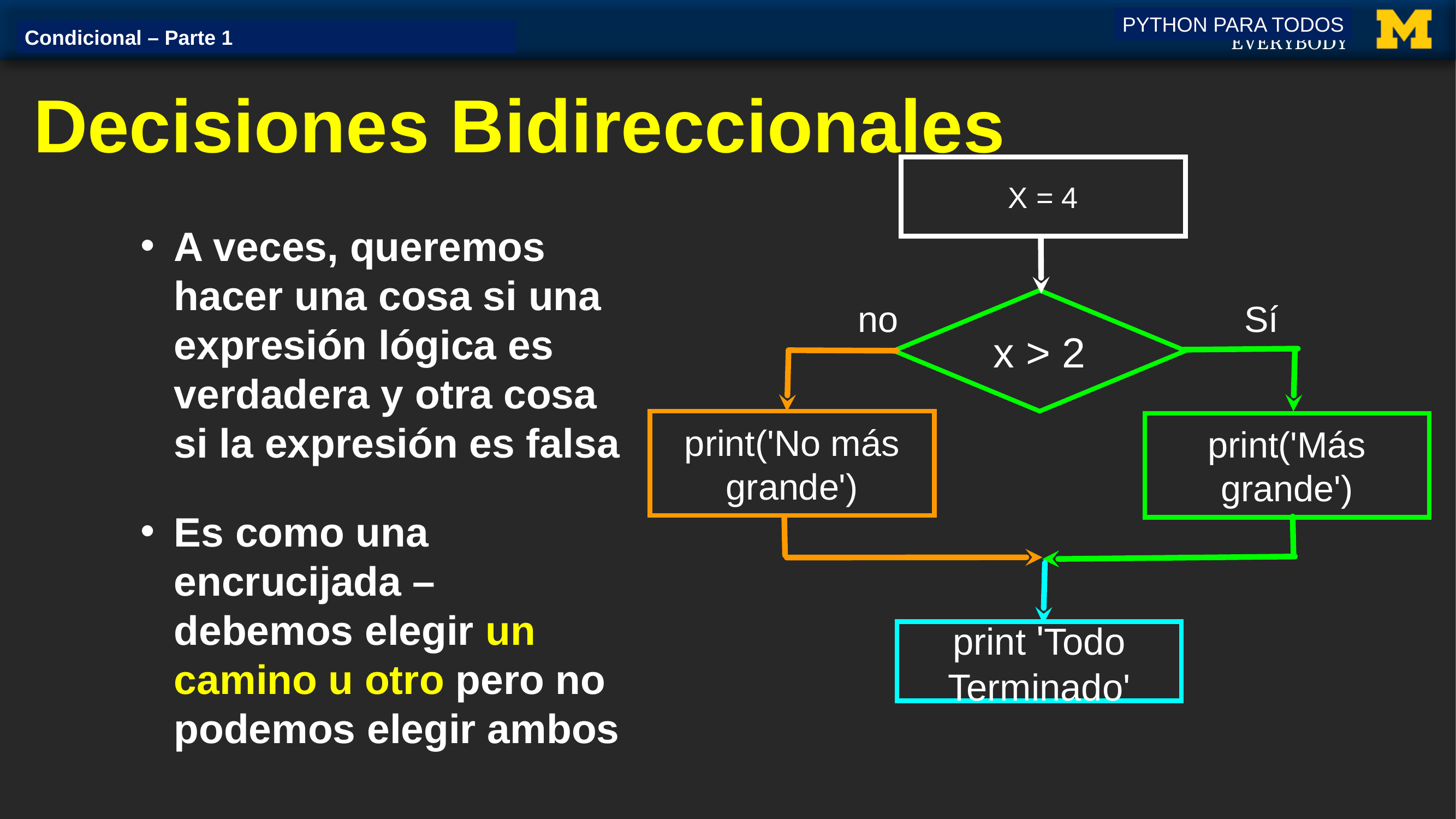

PYTHON PARA TODOS
Condicional – Parte 1
# Decisiones Bidireccionales
X = 4
A veces, queremos hacer una cosa si una expresión lógica es verdadera y otra cosa si la expresión es falsa
Es como una encrucijada – debemos elegir un camino u otro pero no podemos elegir ambos
x > 2
no
Sí
print('No más grande')
print('Más grande')
print 'Todo Terminado'